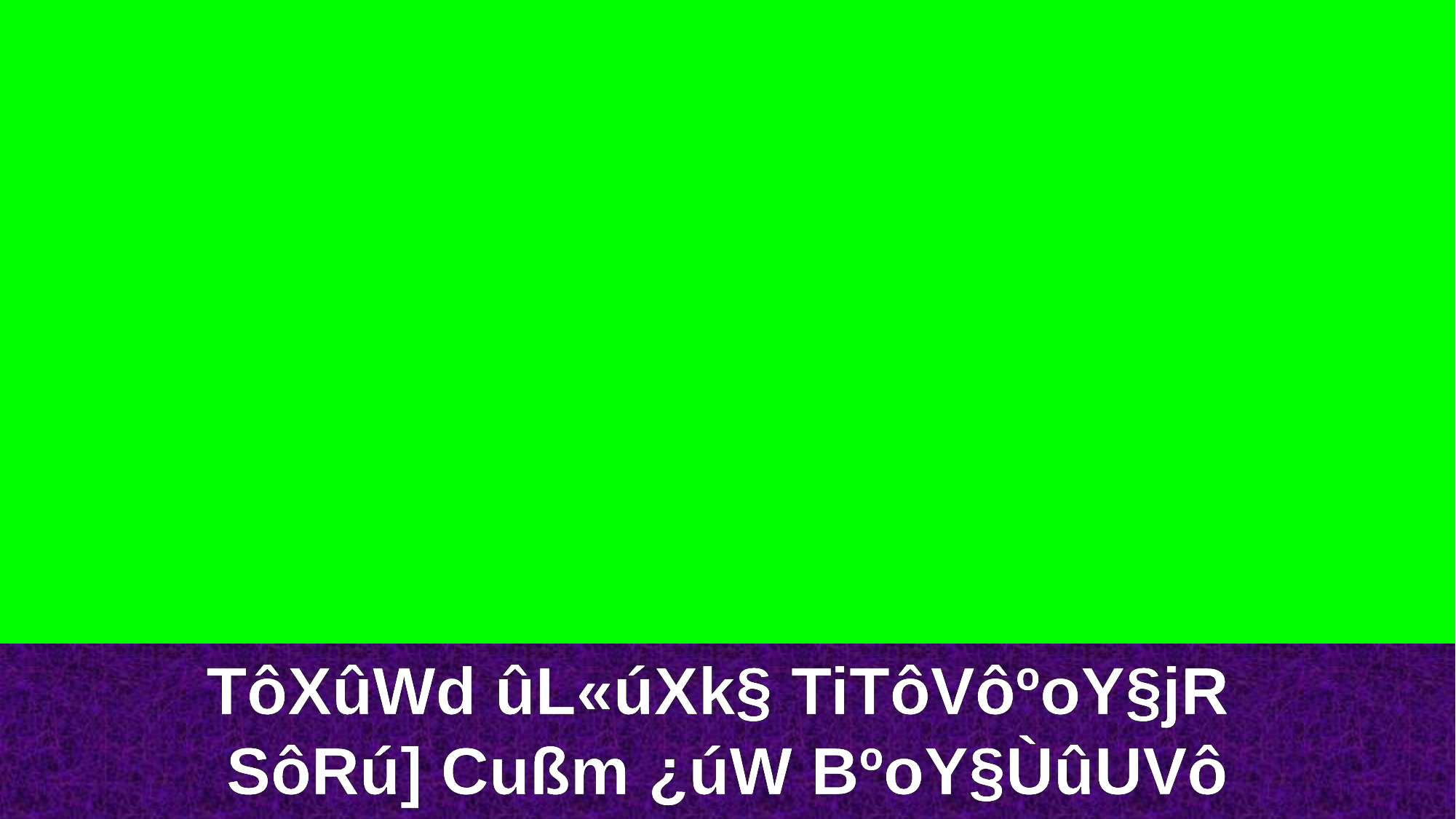

TôXûWd ûL«úXk§ TiTôVôºoY§jR
SôRú] Cußm ¿úW BºoY§ÙûUVô